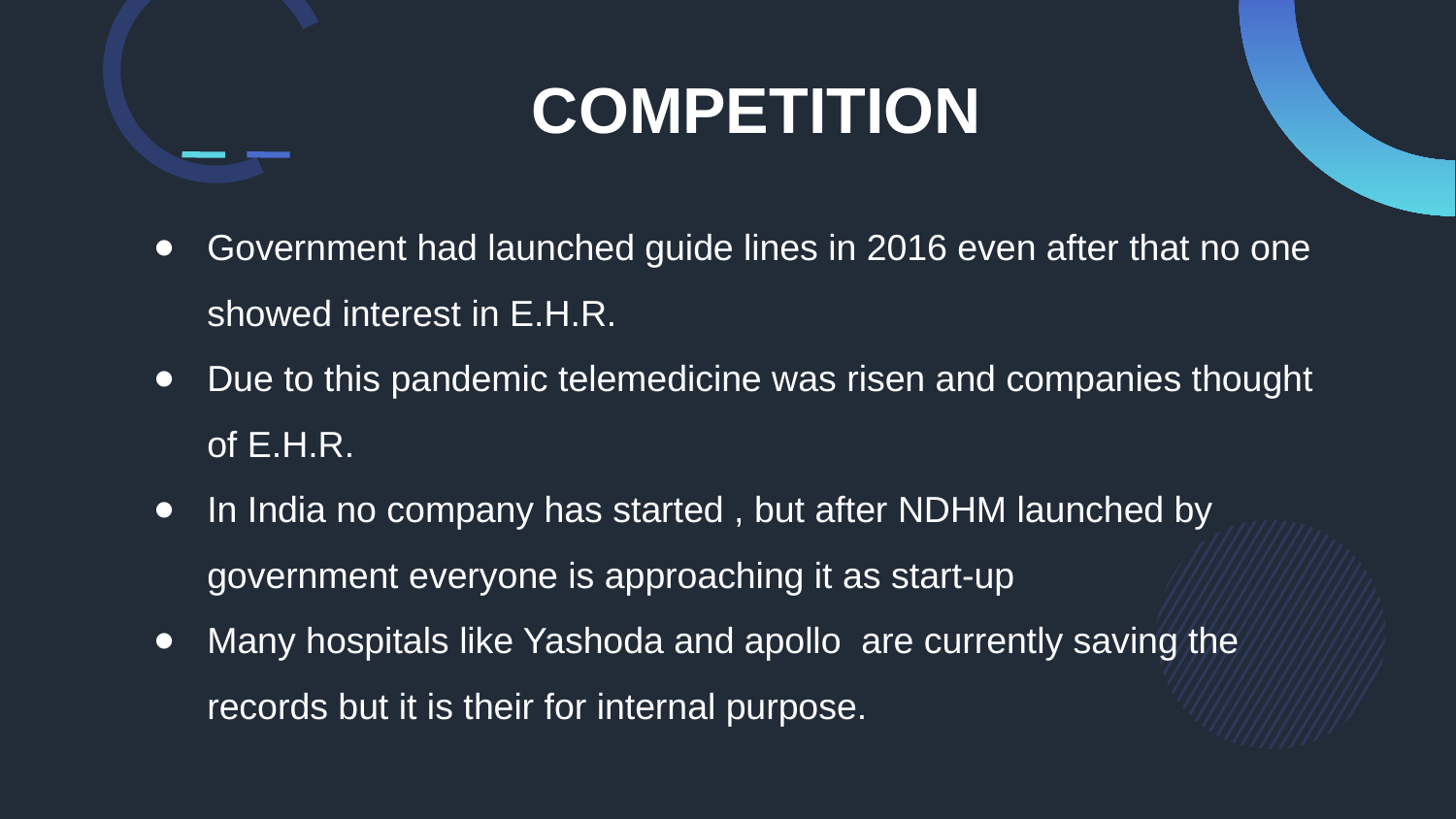

COMPETITION

Government had launched guide lines in 2016 even after that no one showed interest in E.H.R.
Due to this pandemic telemedicine was risen and companies thought of E.H.R.
In India no company has started , but after NDHM launched by government everyone is approaching it as start-up
Many hospitals like Yashoda and apollo  are currently saving the records but it is their for internal purpose.